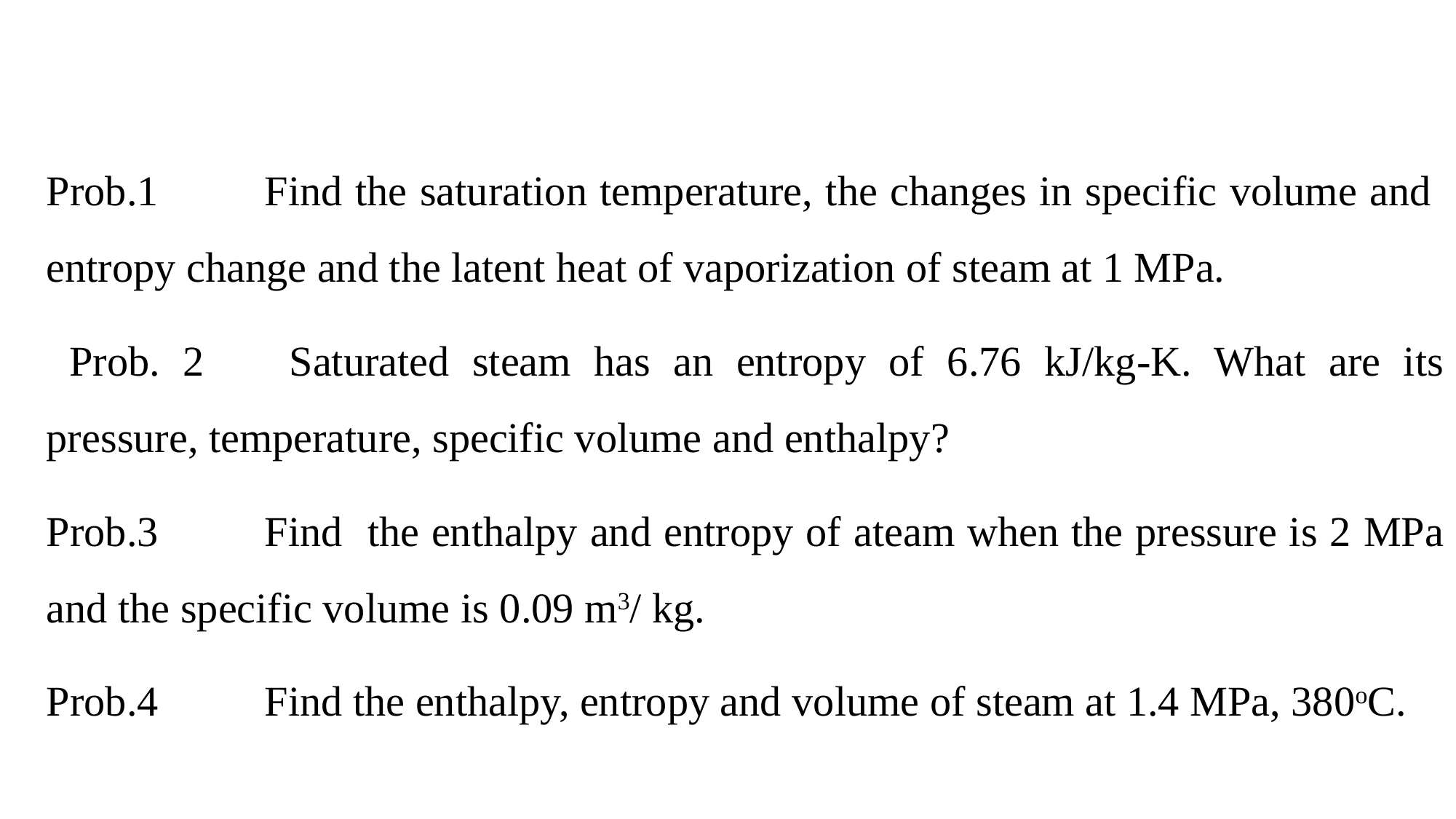

Prob.1	Find the saturation temperature, the changes in specific volume and  entropy change and the latent heat of vaporization of steam at 1 MPa.
 Prob. 2	Saturated steam has an entropy of 6.76 kJ/kg-K. What are its pressure, temperature, specific volume and enthalpy?
Prob.3	Find  the enthalpy and entropy of ateam when the pressure is 2 MPa and the specific volume is 0.09 m3/ kg.
Prob.4	Find the enthalpy, entropy and volume of steam at 1.4 MPa, 380oC.